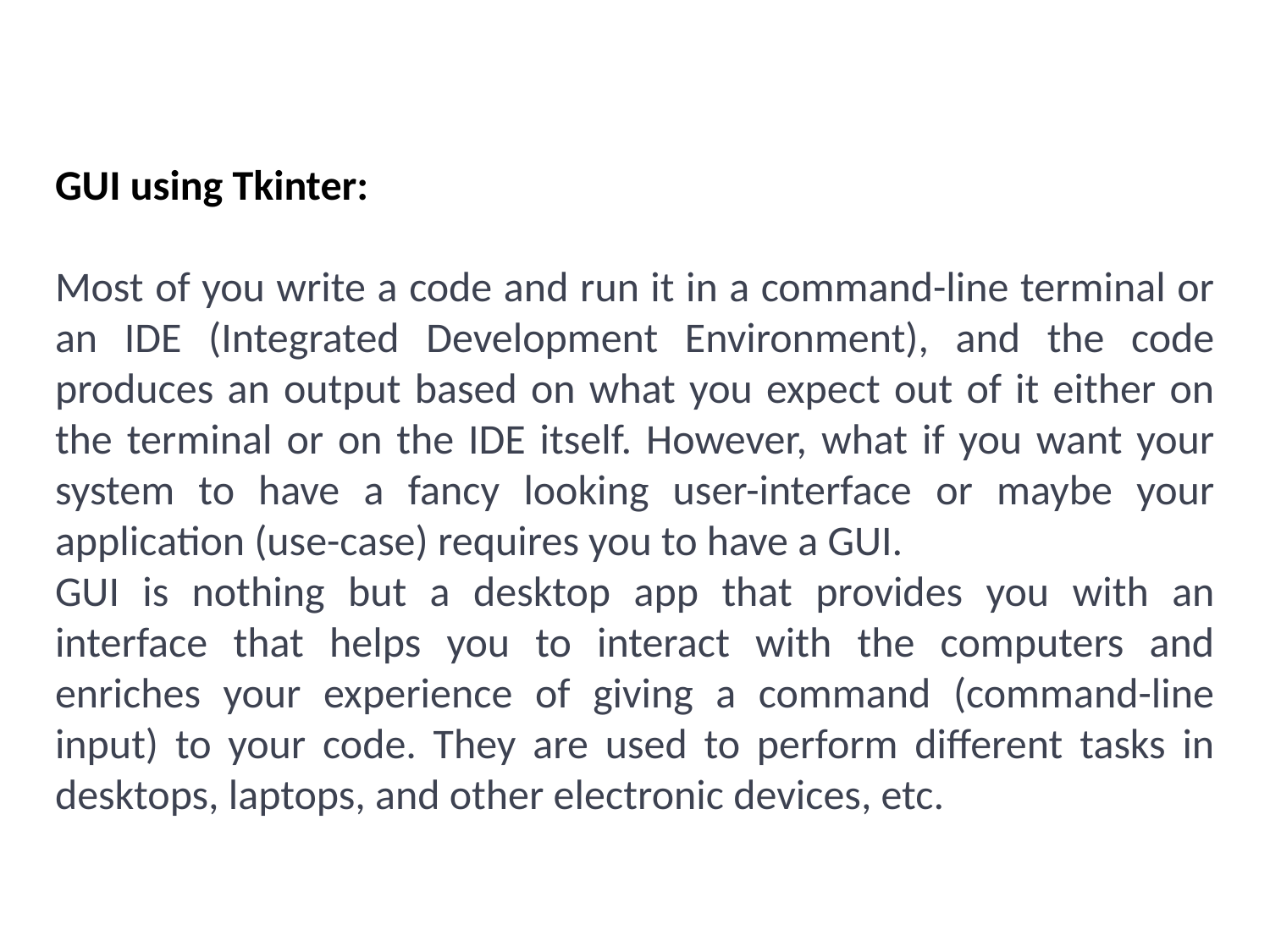

GUI using Tkinter:

Most of you write a code and run it in a command-line terminal or an IDE (Integrated Development Environment), and the code produces an output based on what you expect out of it either on the terminal or on the IDE itself. However, what if you want your system to have a fancy looking user-interface or maybe your application (use-case) requires you to have a GUI.
GUI is nothing but a desktop app that provides you with an interface that helps you to interact with the computers and enriches your experience of giving a command (command-line input) to your code. They are used to perform different tasks in desktops, laptops, and other electronic devices, etc.